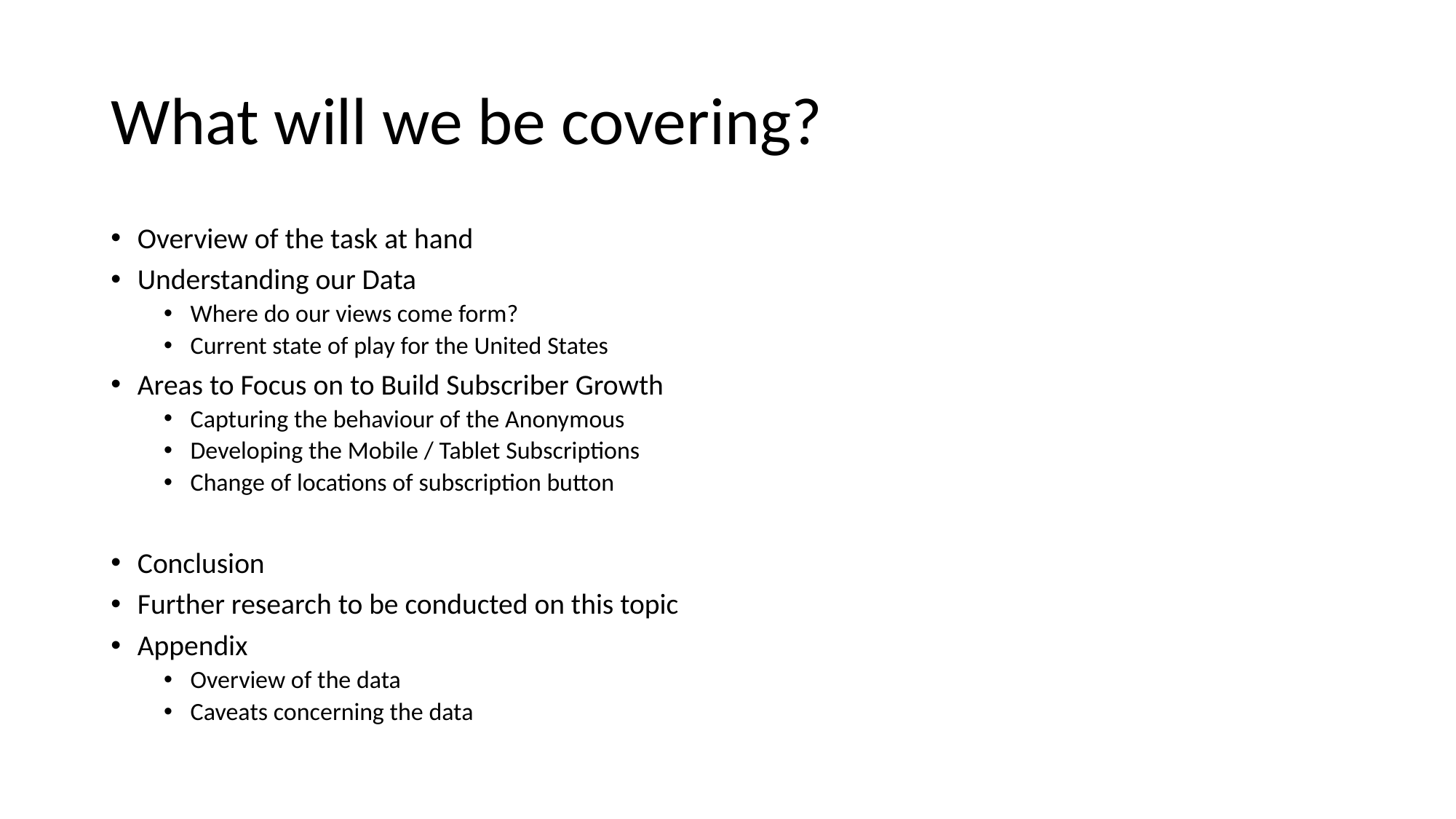

# What will we be covering?
Overview of the task at hand
Understanding our Data
Where do our views come form?
Current state of play for the United States
Areas to Focus on to Build Subscriber Growth
Capturing the behaviour of the Anonymous
Developing the Mobile / Tablet Subscriptions
Change of locations of subscription button

Conclusion
Further research to be conducted on this topic
Appendix
Overview of the data
Caveats concerning the data